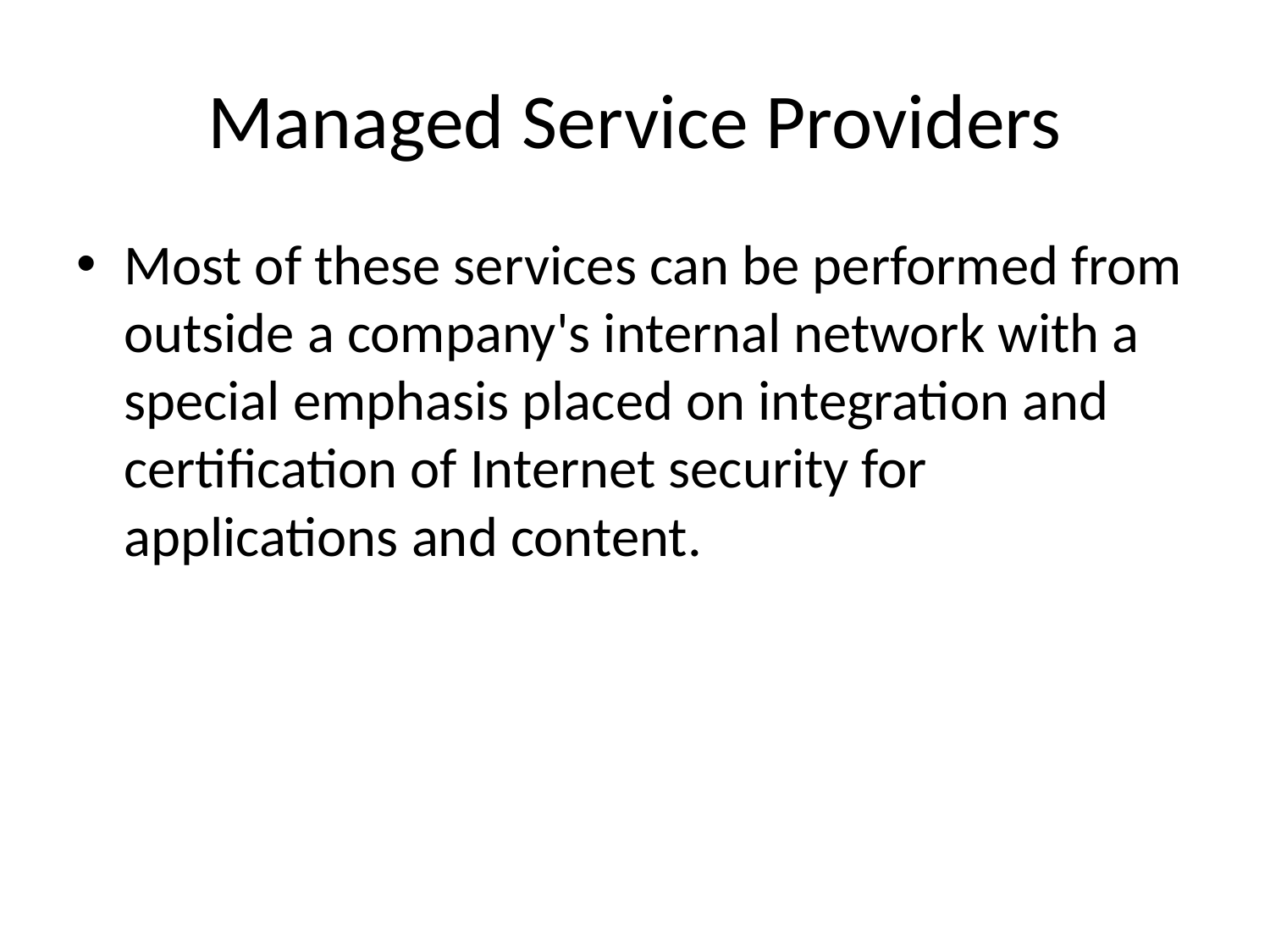

# Managed Service Providers
Most of these services can be performed from outside a company's internal network with a special emphasis placed on integration and certification of Internet security for applications and content.